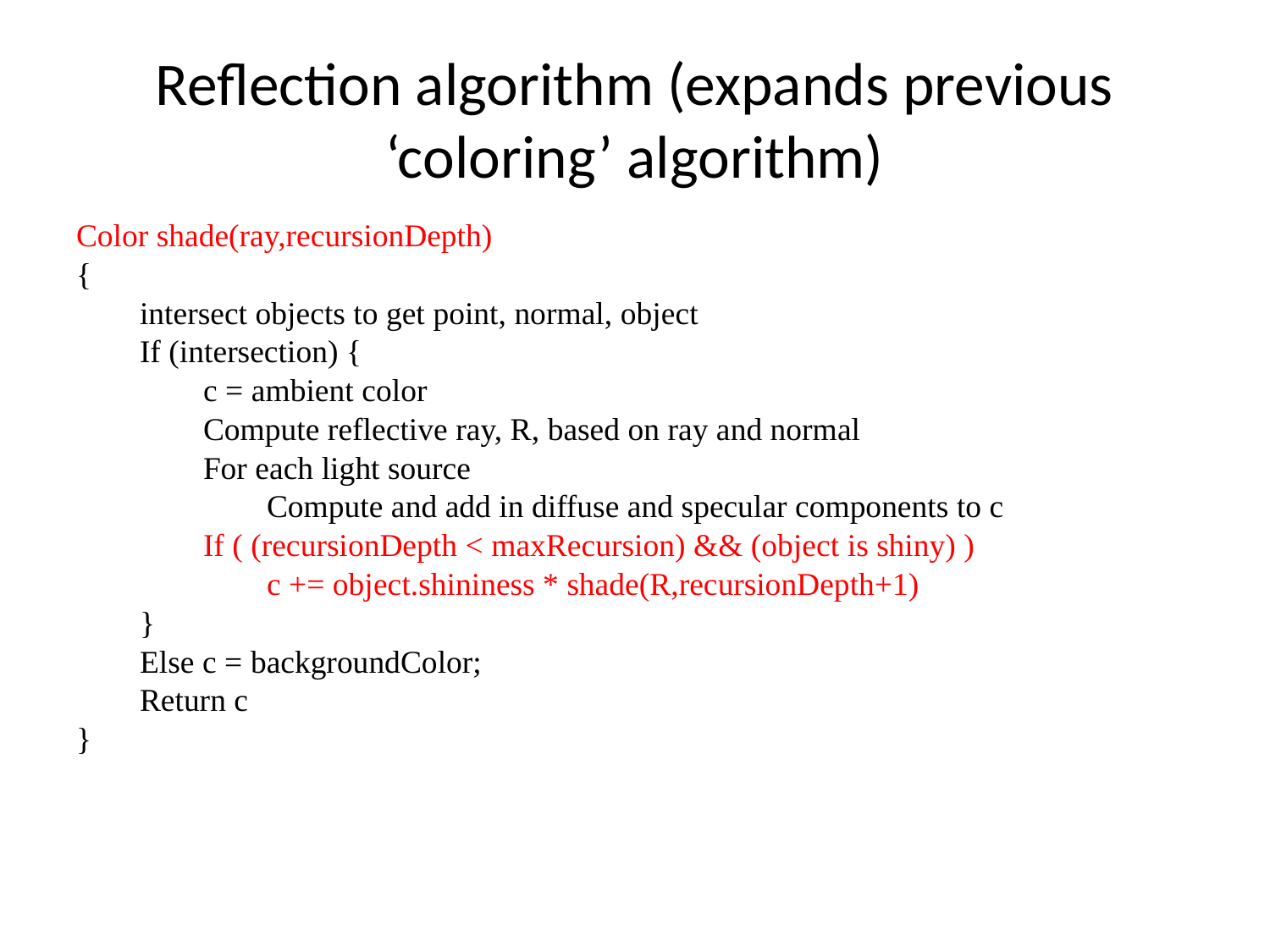

# Reflection algorithm (expands previous ‘coloring’ algorithm)
Color shade(ray,recursionDepth)
{
intersect objects to get point, normal, object
If (intersection) {
c = ambient color
Compute reflective ray, R, based on ray and normal
For each light source
Compute and add in diffuse and specular components to c
If ( (recursionDepth < maxRecursion) && (object is shiny) )
c += object.shininess * shade(R,recursionDepth+1)
}
Else c = backgroundColor;
Return c
}